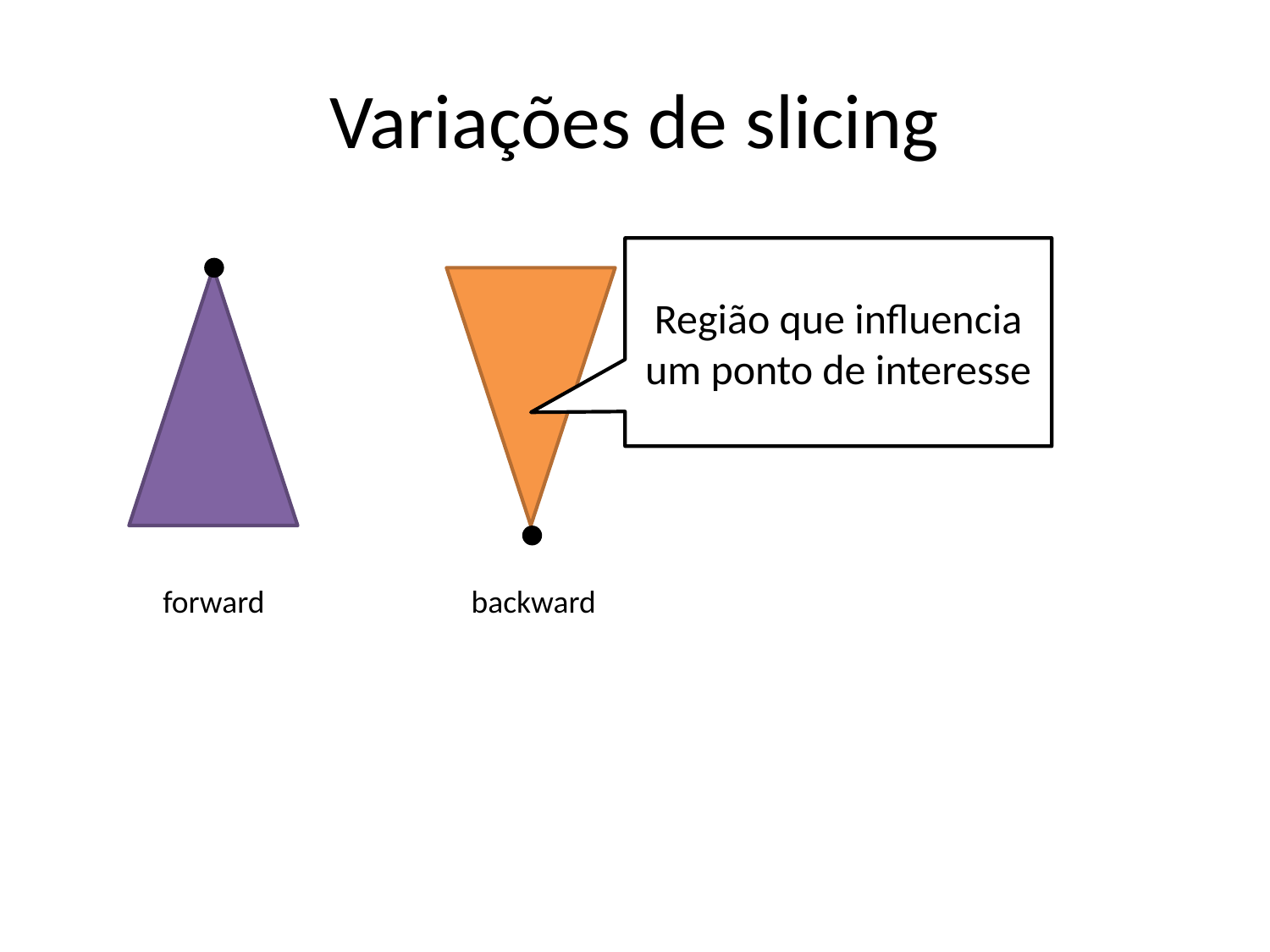

# Variações de slicing
Região que influencia um ponto de interesse

forward
backward